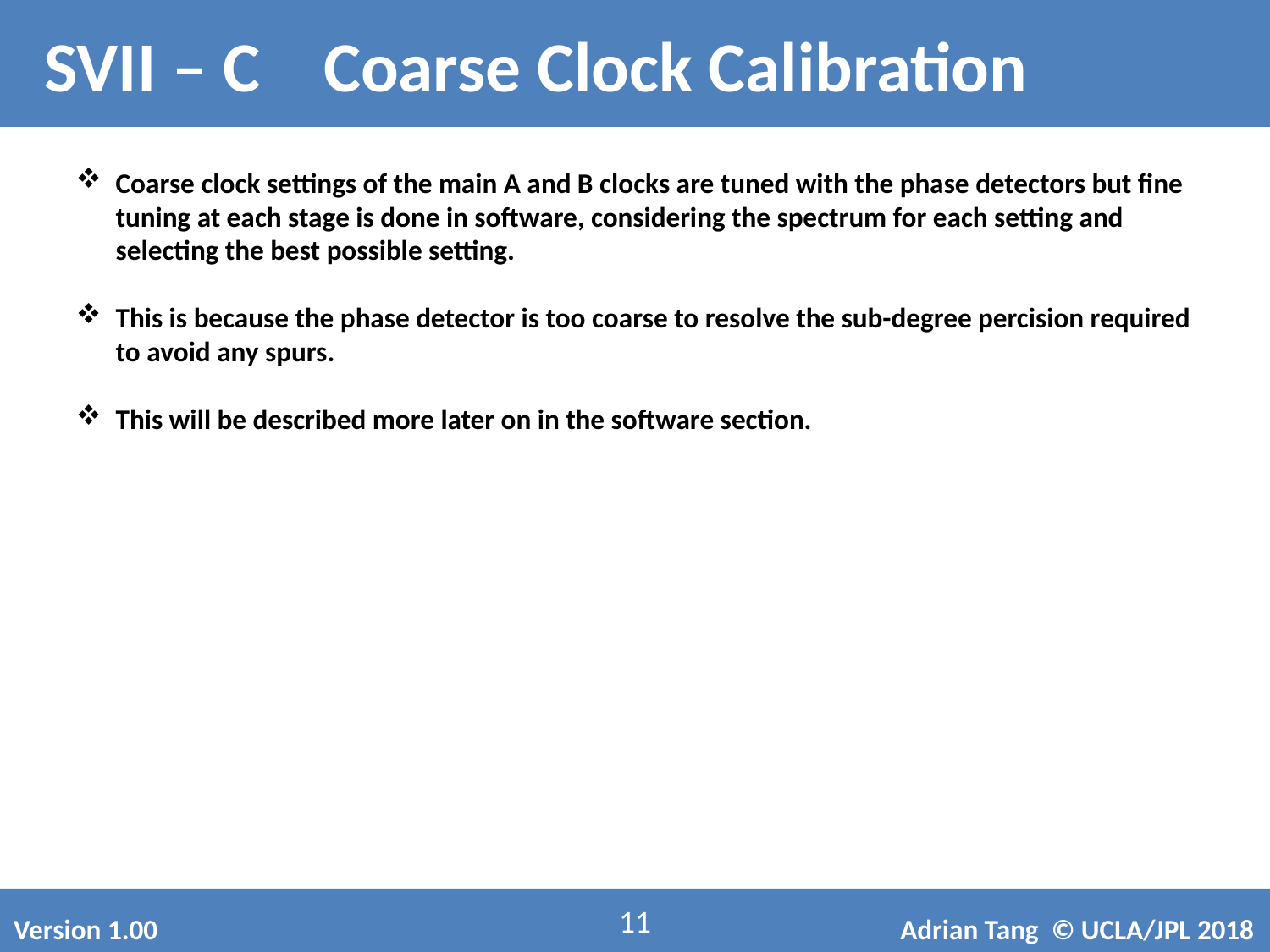

SVII – C    Coarse Clock Calibration
Coarse clock settings of the main A and B clocks are tuned with the phase detectors but fine tuning at each stage is done in software, considering the spectrum for each setting and selecting the best possible setting.

This is because the phase detector is too coarse to resolve the sub-degree percision required to avoid any spurs.

This will be described more later on in the software section.
11
Version 1.00
Adrian Tang  © UCLA/JPL 2018